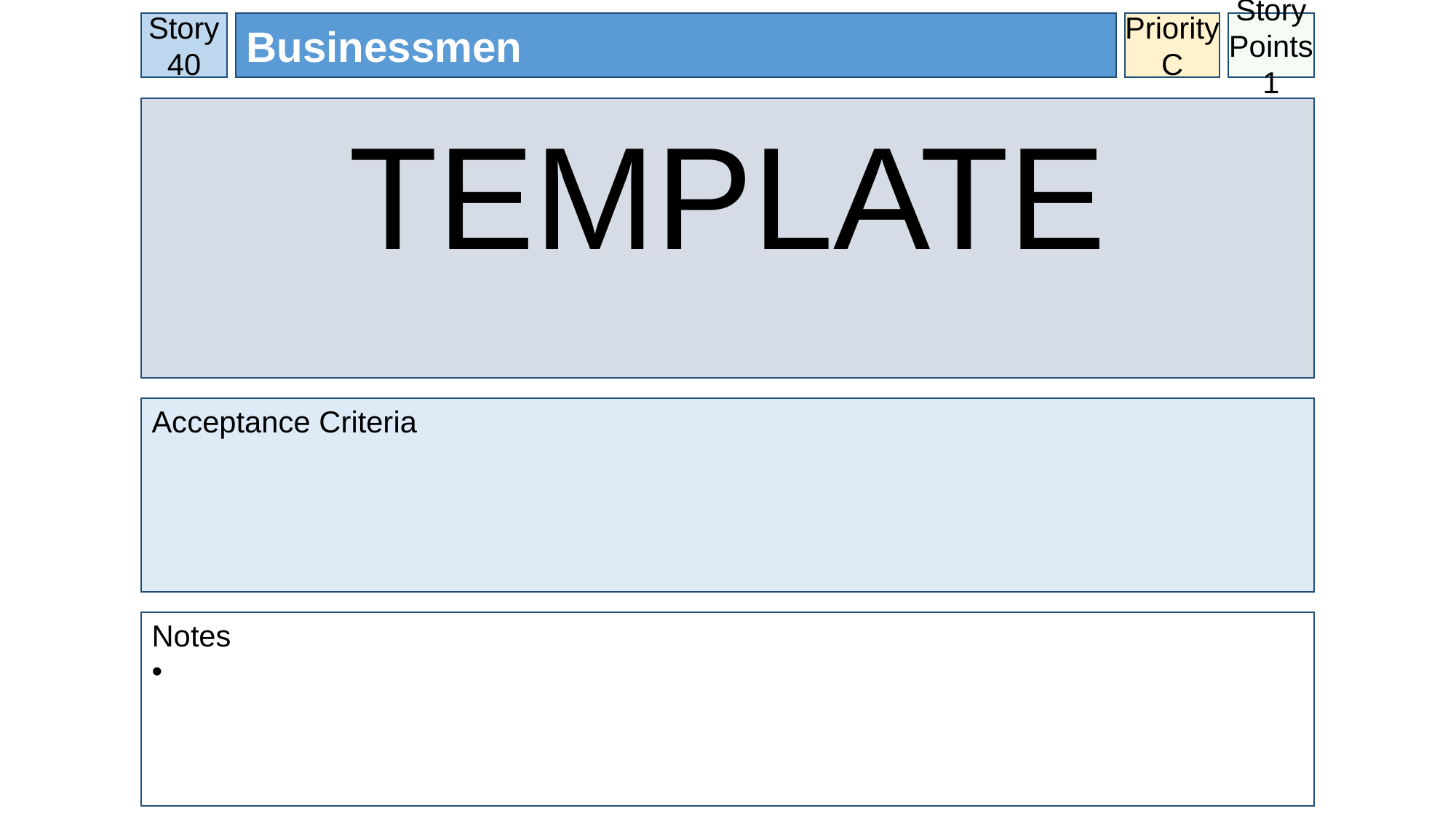

Story 40
Businessmen
Priority
C
Story Points
1
TEMPLATE
Acceptance Criteria
Notes